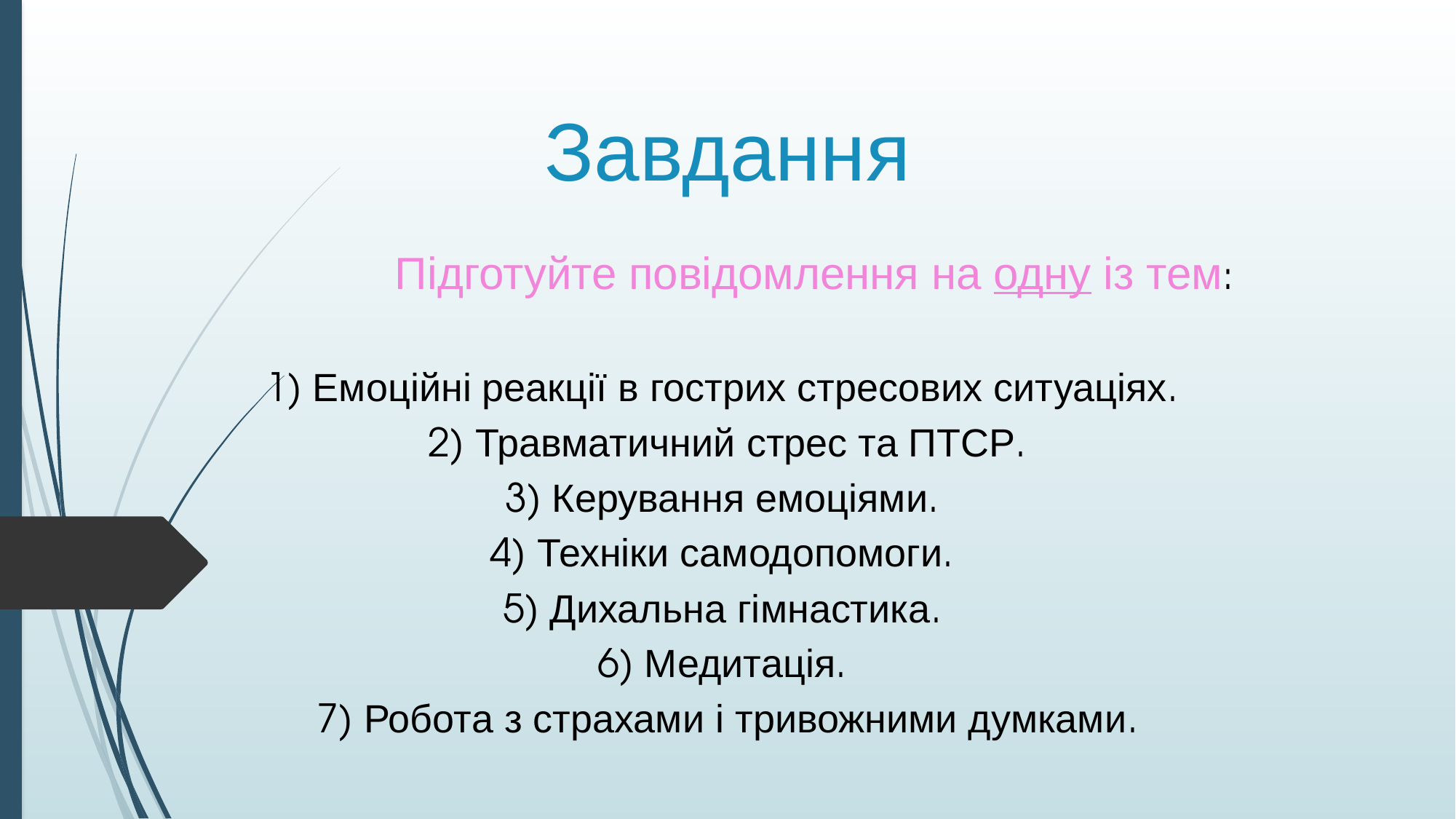

# Завдання
              Підготуйте повідомлення на одну із тем:

1) Емоційні реакції в гострих стресових ситуаціях.
2) Травматичний стрес та ПТСР.
3) Керування емоціями.
4) Техніки самодопомоги.
5) Дихальна гімнастика.
6) Медитація.
7) Робота з страхами і тривожними думками.